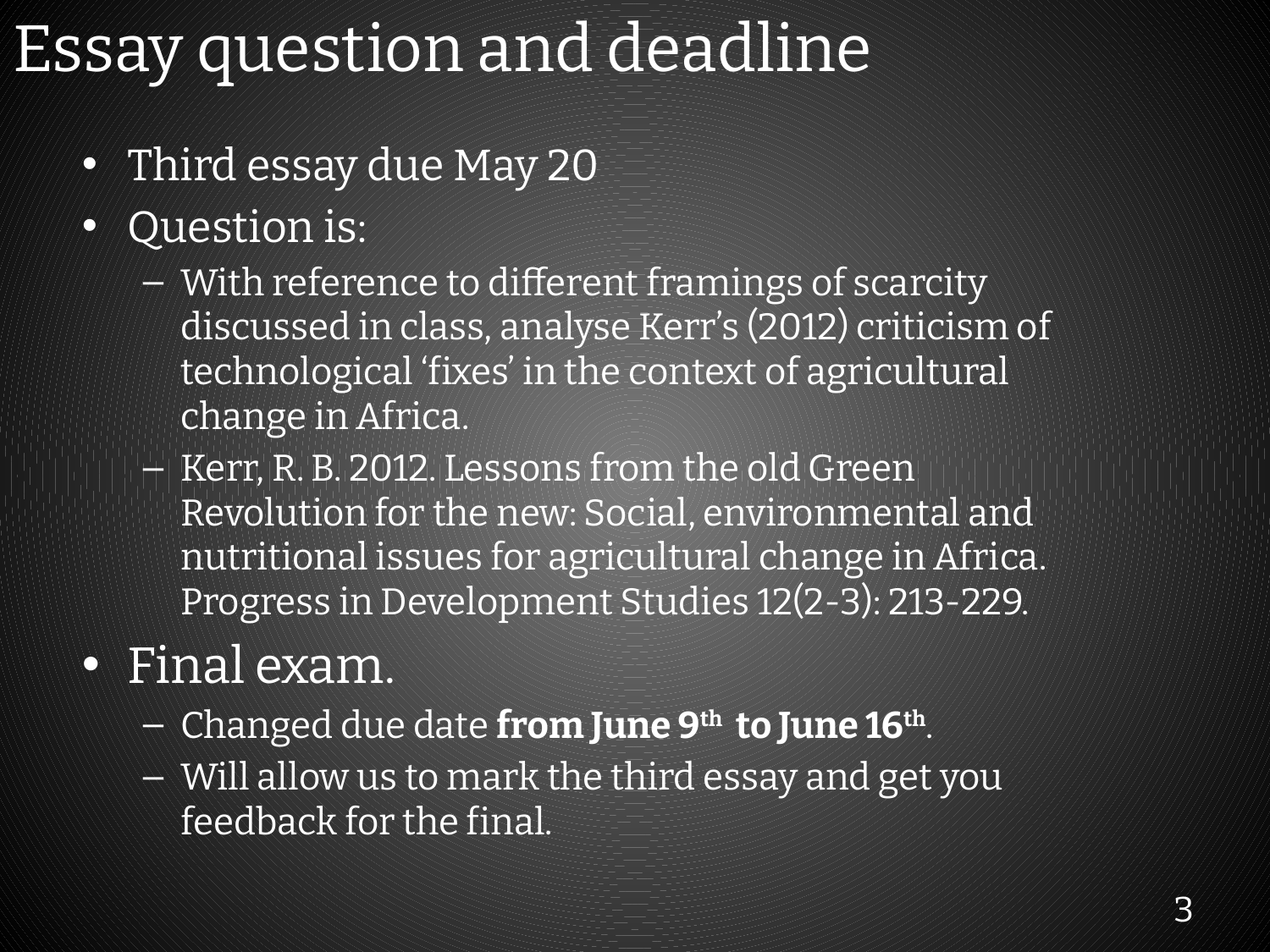

# Essay question and deadline
Third essay due May 20
Question is:
With reference to different framings of scarcity discussed in class, analyse Kerr’s (2012) criticism of technological ‘fixes’ in the context of agricultural change in Africa.
Kerr, R. B. 2012. Lessons from the old Green Revolution for the new: Social, environmental and nutritional issues for agricultural change in Africa. Progress in Development Studies 12(2-3): 213-229.
Final exam.
Changed due date from June 9th  to June 16th.
Will allow us to mark the third essay and get you feedback for the final.

3